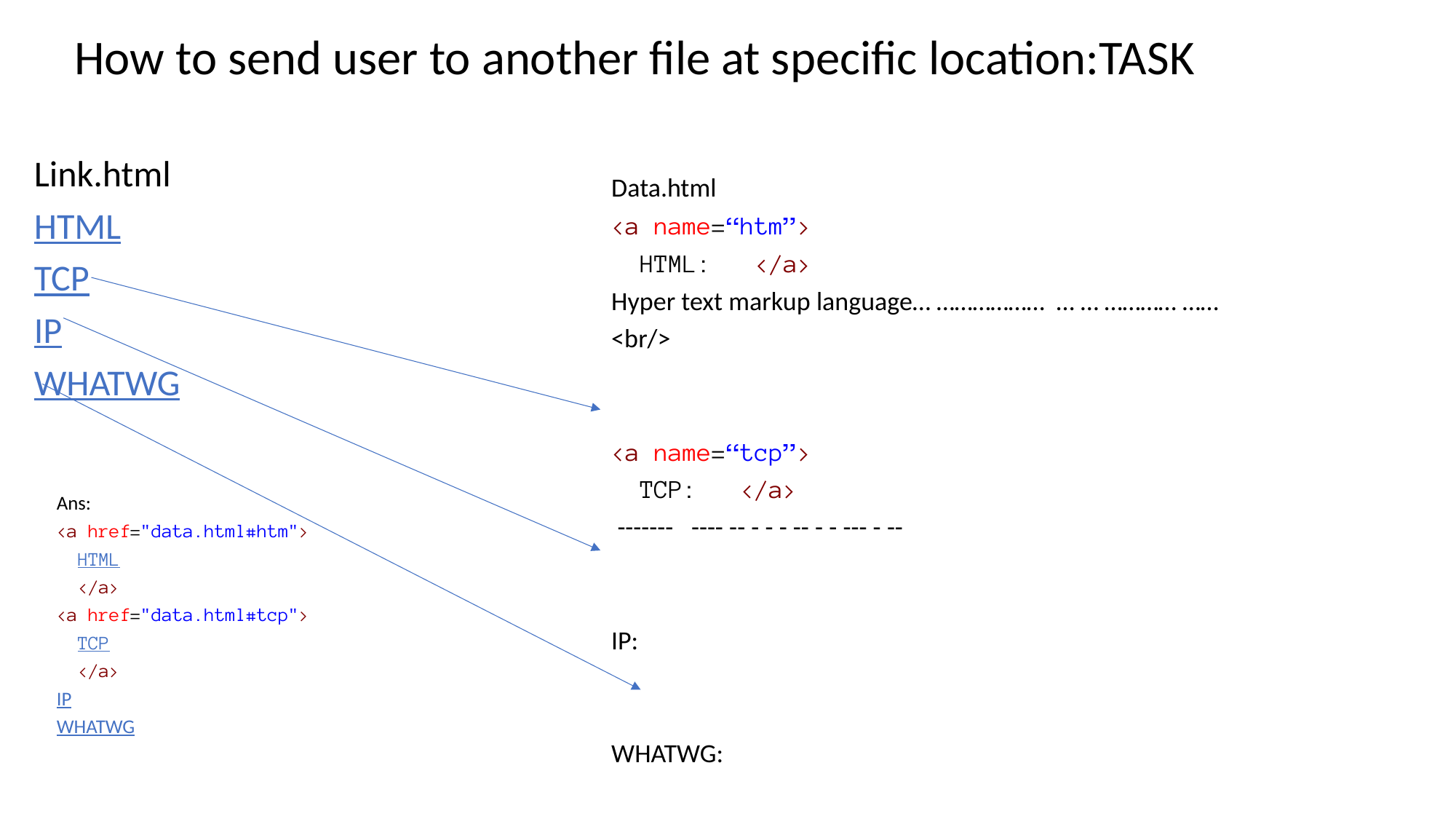

# How to send user to another file at specific location:TASK
Link.html
HTML
TCP
IP
WHATWG
Data.html
<a name=“htm”>
  HTML:   </a>
Hyper text markup language… ………………  … … ………… ……
<br/>

<a name=“tcp”>
  TCP:   </a>
 -------   ---- -- - - - -- - - --- - --

IP:

WHATWG:

Ans:
<a href="data.html#htm">
  HTML
  </a>
<a href="data.html#tcp">
  TCP
  </a>
IP
WHATWG